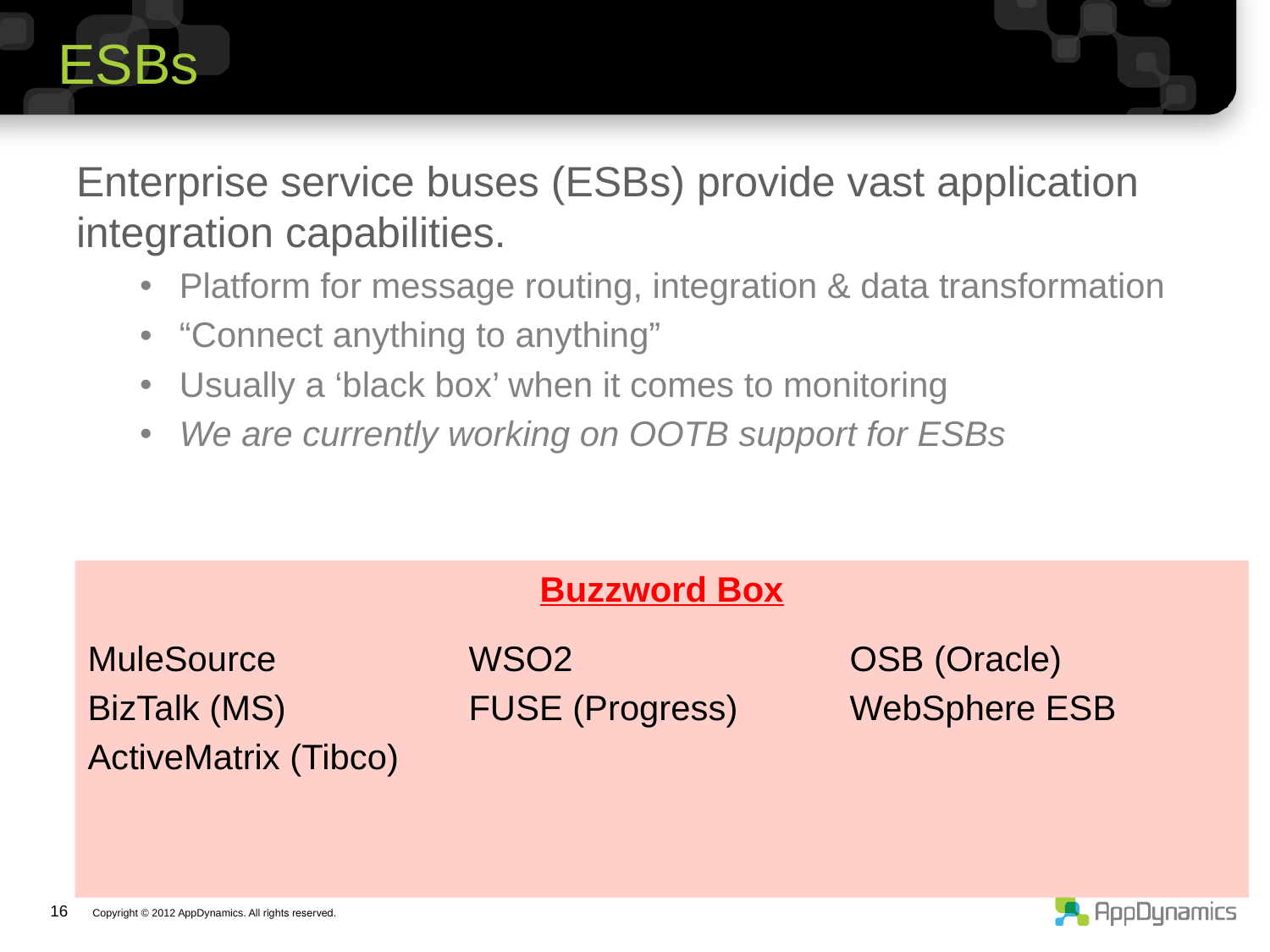

# ESBs
Enterprise service buses (ESBs) provide vast application integration capabilities.
Platform for message routing, integration & data transformation
“Connect anything to anything”
Usually a ‘black box’ when it comes to monitoring
We are currently working on OOTB support for ESBs
Buzzword Box

MuleSource		WSO2			OSB (Oracle)
BizTalk (MS)		FUSE (Progress)	WebSphere ESB
ActiveMatrix (Tibco)
16      Copyright © 2012 AppDynamics. All rights reserved.